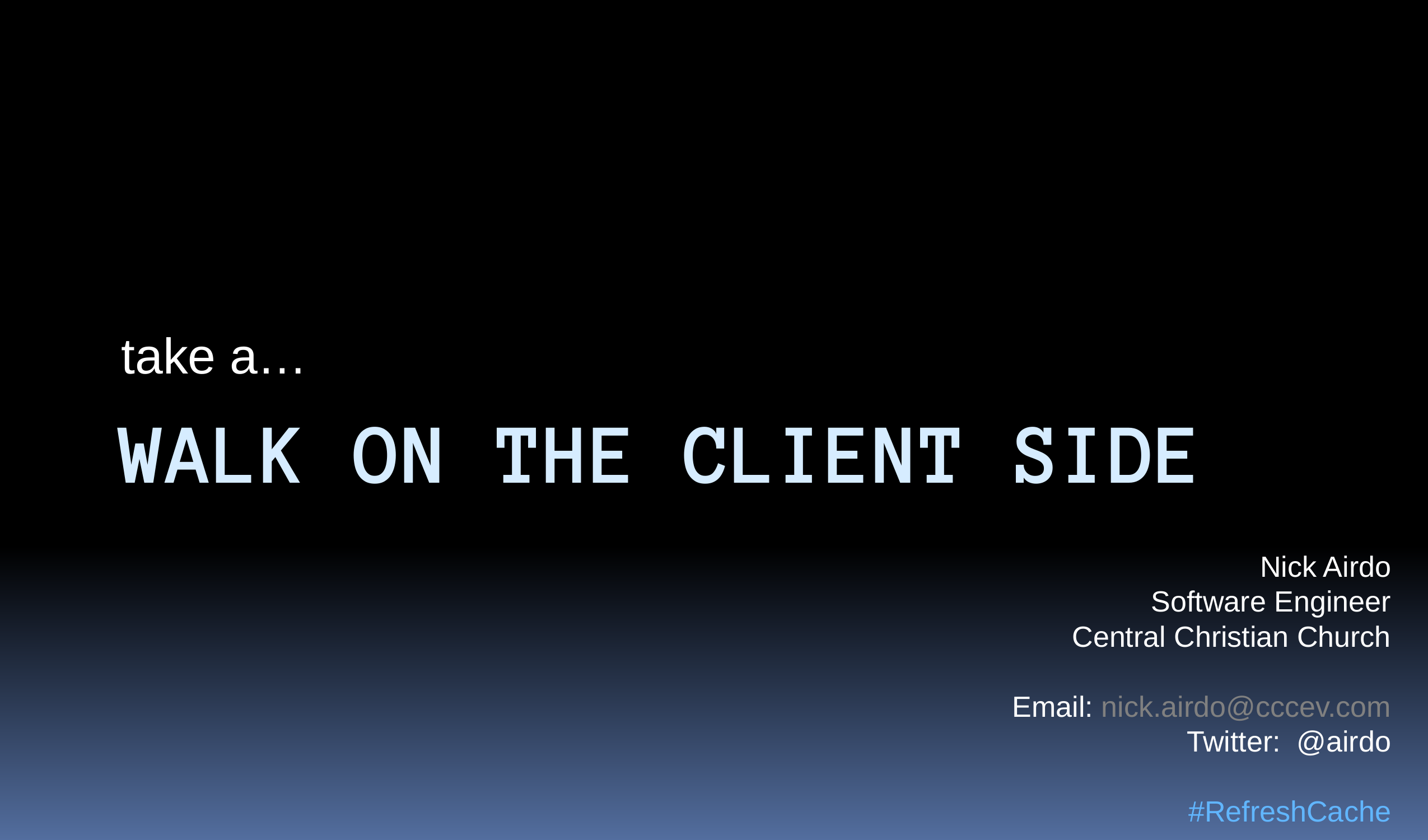

take a…
# Walk on the Client Side
Nick Airdo
Software Engineer
Central Christian Church

Email: nick.airdo@cccev.com
Twitter:  @airdo

#RefreshCache